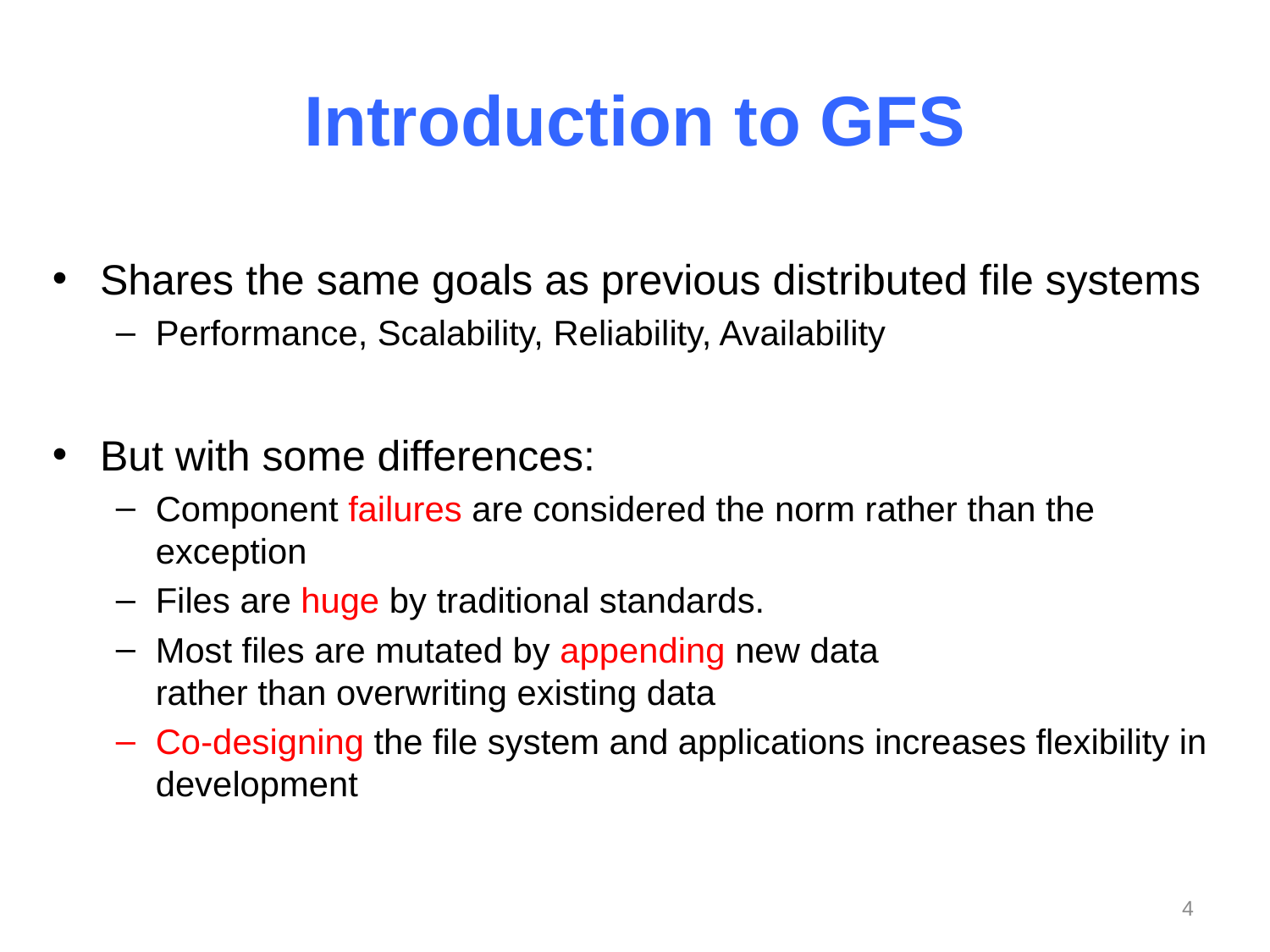

# Introduction to GFS
Shares the same goals as previous distributed file systems
Performance, Scalability, Reliability, Availability

But with some differences:
Component failures are considered the norm rather than the exception
Files are huge by traditional standards.
Most files are mutated by appending new data
rather than overwriting existing data
Co-designing the file system and applications increases flexibility in development
4